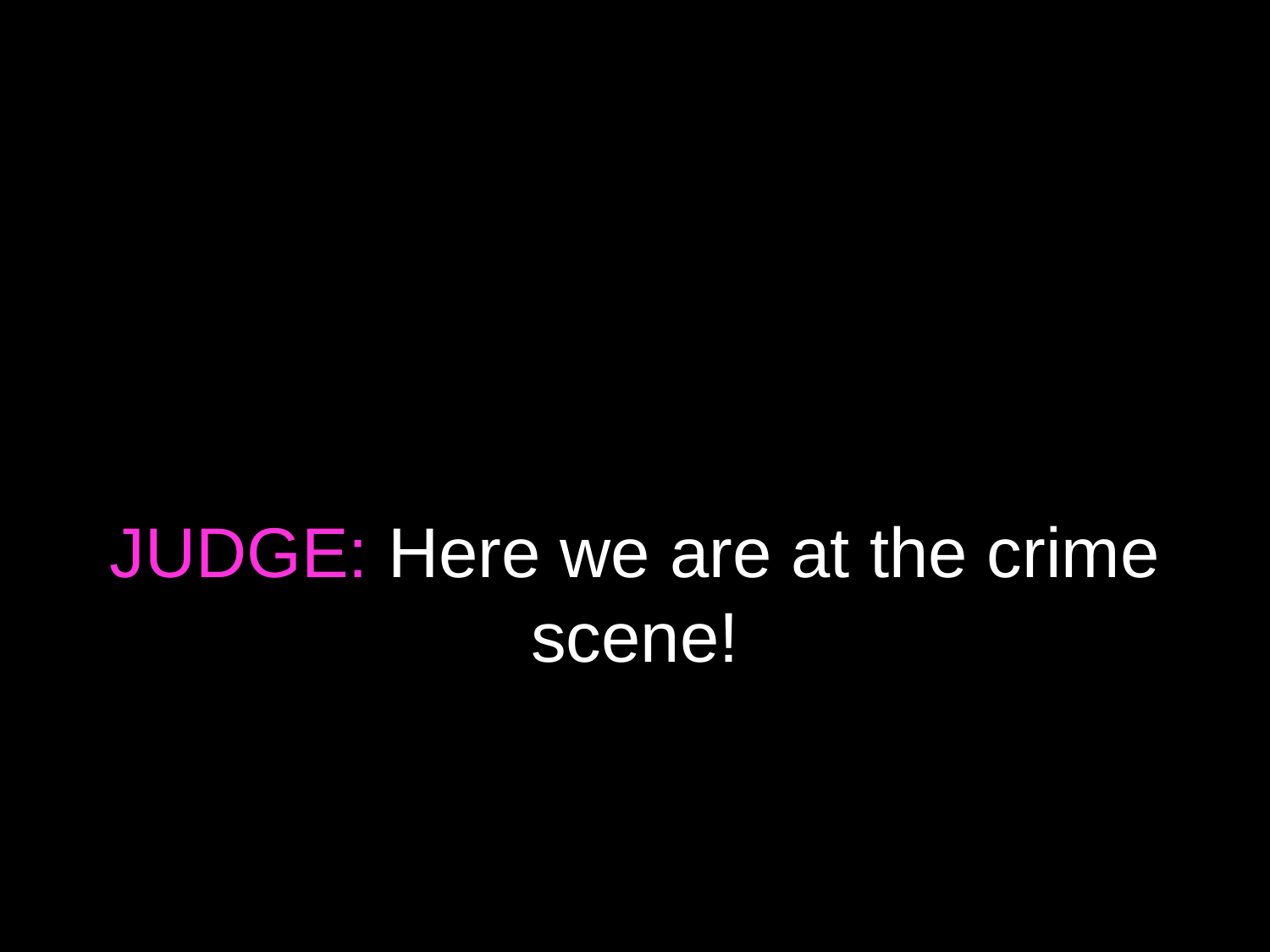

# JUDGE: Here we are at the crime scene!